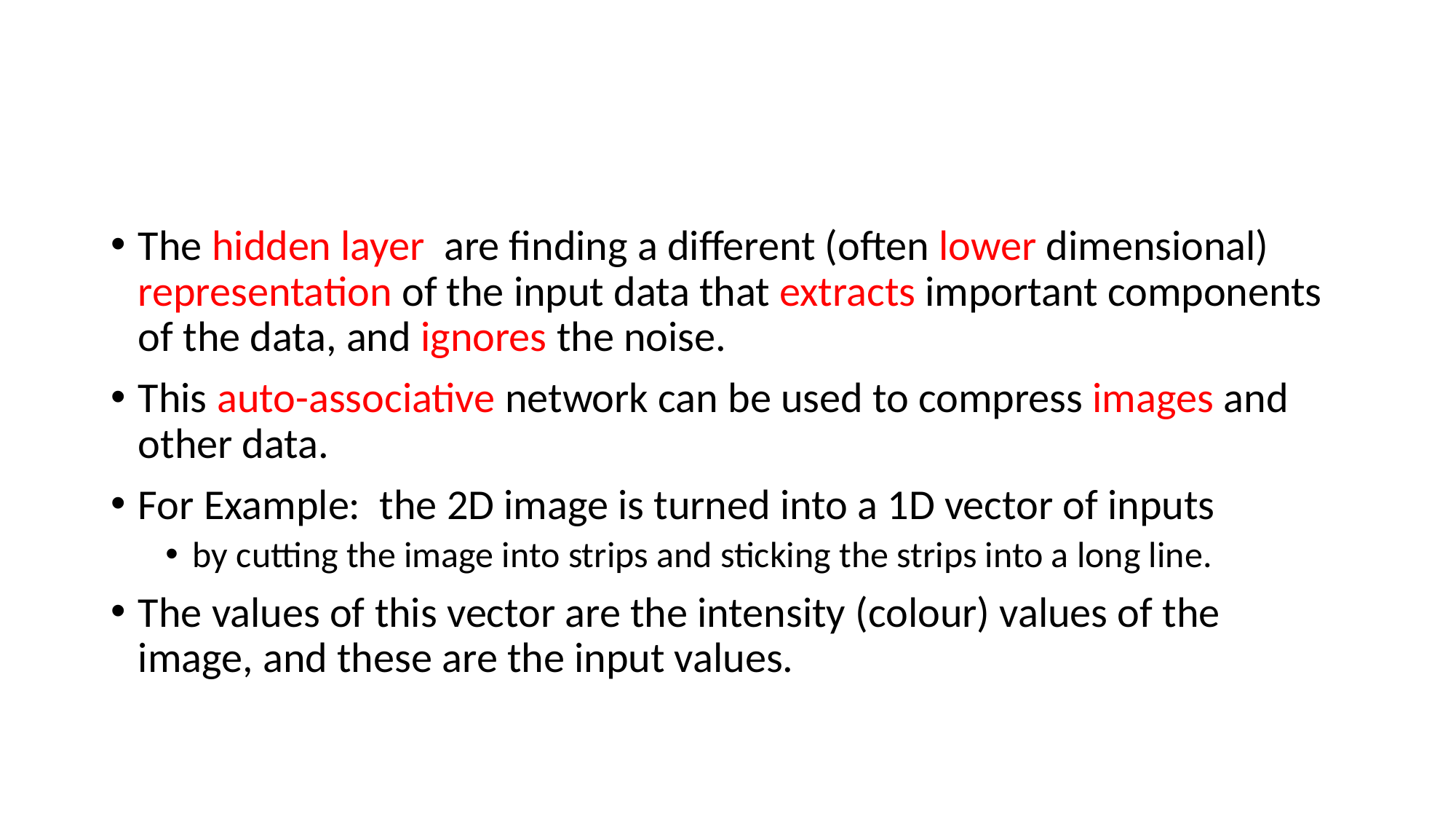

#
The hidden layer  are finding a different (often lower dimensional) representation of the input data that extracts important components of the data, and ignores the noise.
This auto-associative network can be used to compress images and other data.
For Example:  the 2D image is turned into a 1D vector of inputs
by cutting the image into strips and sticking the strips into a long line.
The values of this vector are the intensity (colour) values of the image, and these are the input values.